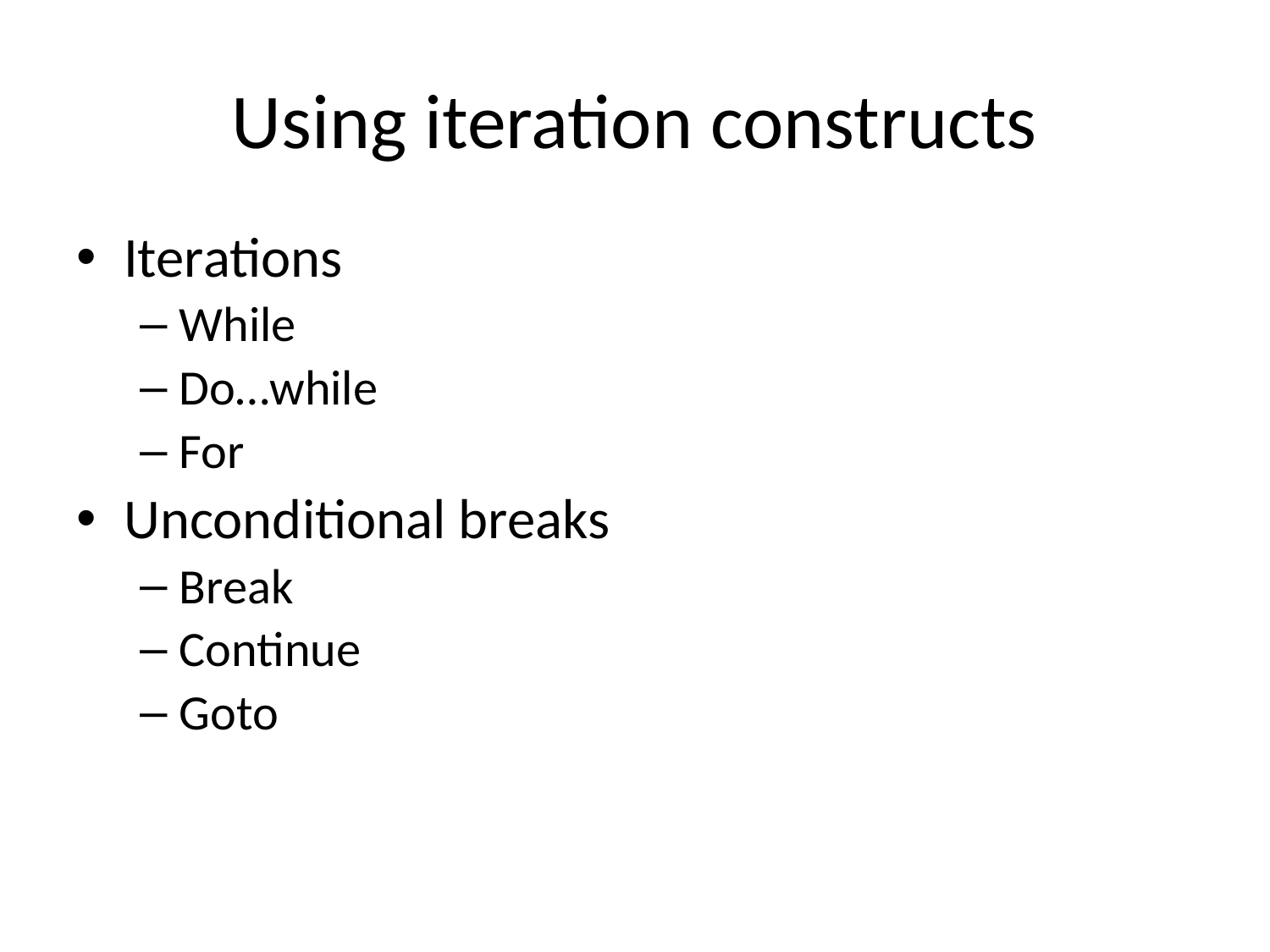

# Using iteration constructs
Iterations
While
Do…while
For
Unconditional breaks
Break
Continue
Goto